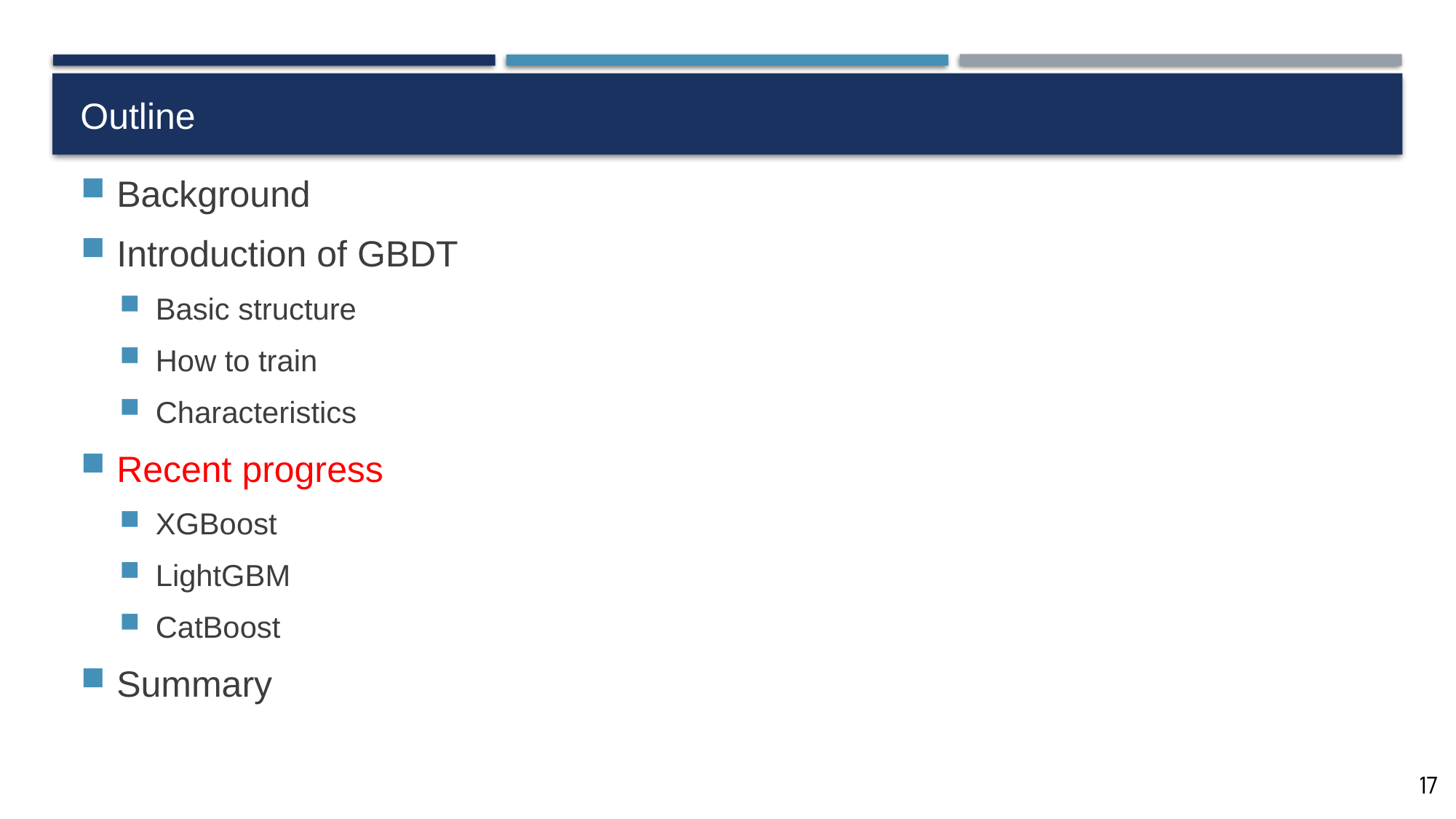

# Outline
Background
Introduction of GBDT
Basic structure
How to train
Characteristics
Recent progress
XGBoost
LightGBM
CatBoost
Summary

17